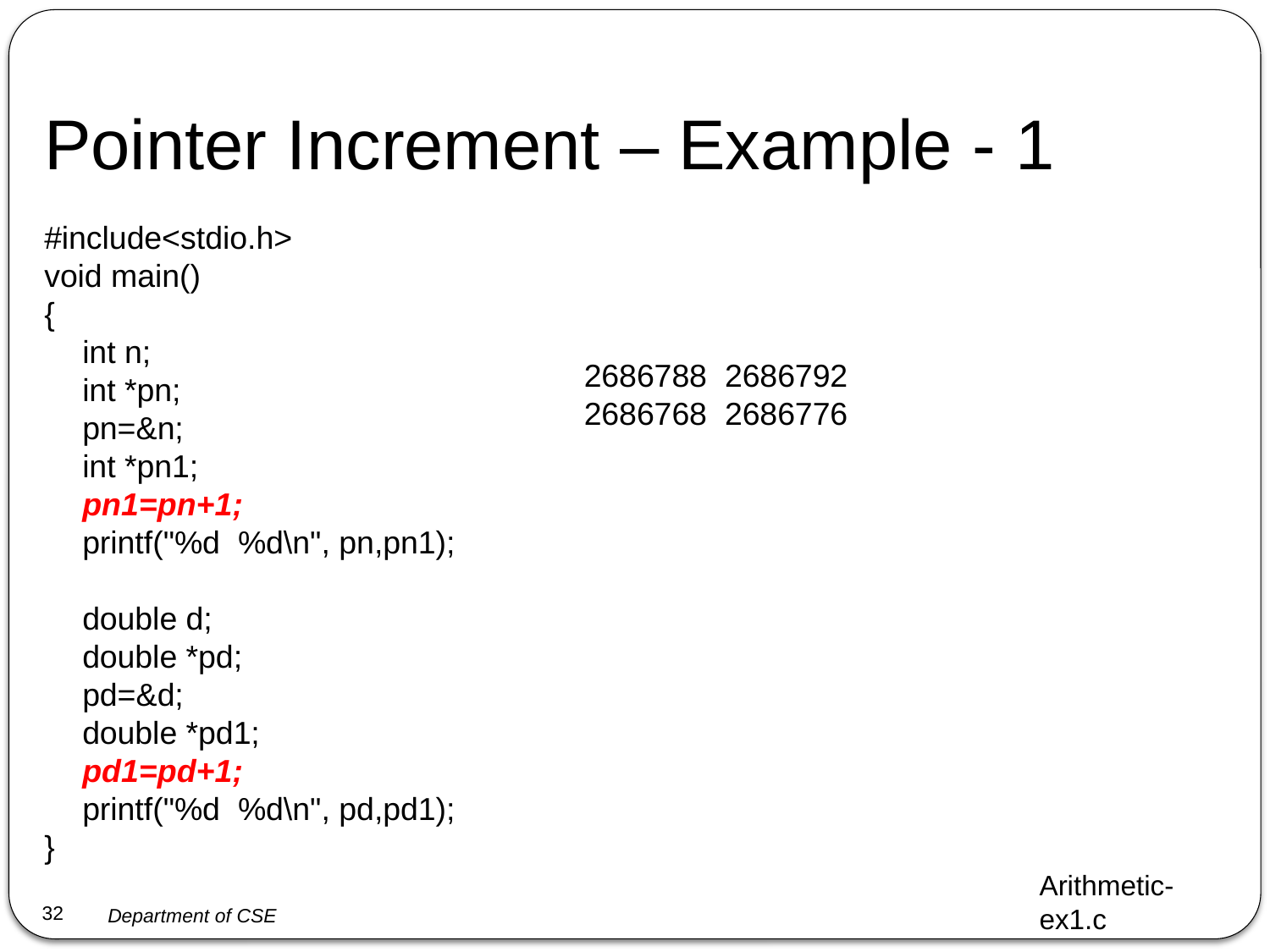

# Pointer Increment – Example - 1
#include<stdio.h>
void main()
{
	int n;
	int *pn;
	pn=&n;
	int *pn1;
	pn1=pn+1;
	printf("%d  %d\n", pn,pn1);

	double d;
	double *pd;
	pd=&d;
	double *pd1;
	pd1=pd+1;
	printf("%d  %d\n", pd,pd1);
}
2686788  2686792
2686768  2686776
Arithmetic-ex1.c
32
Department of CSE